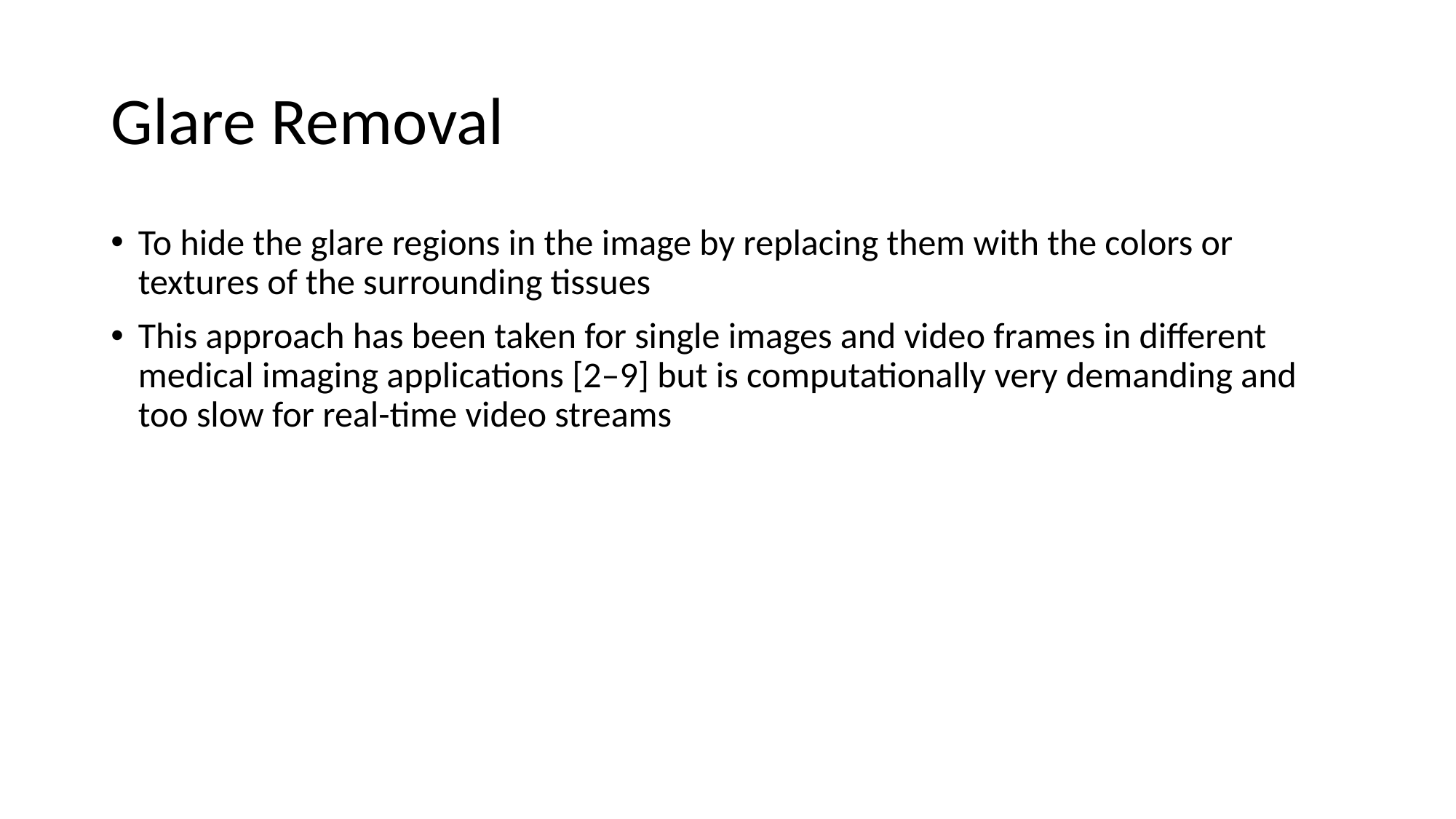

# Glare Removal
To hide the glare regions in the image by replacing them with the colors or textures of the surrounding tissues
This approach has been taken for single images and video frames in different medical imaging applications [2–9] but is computationally very demanding and too slow for real-time video streams